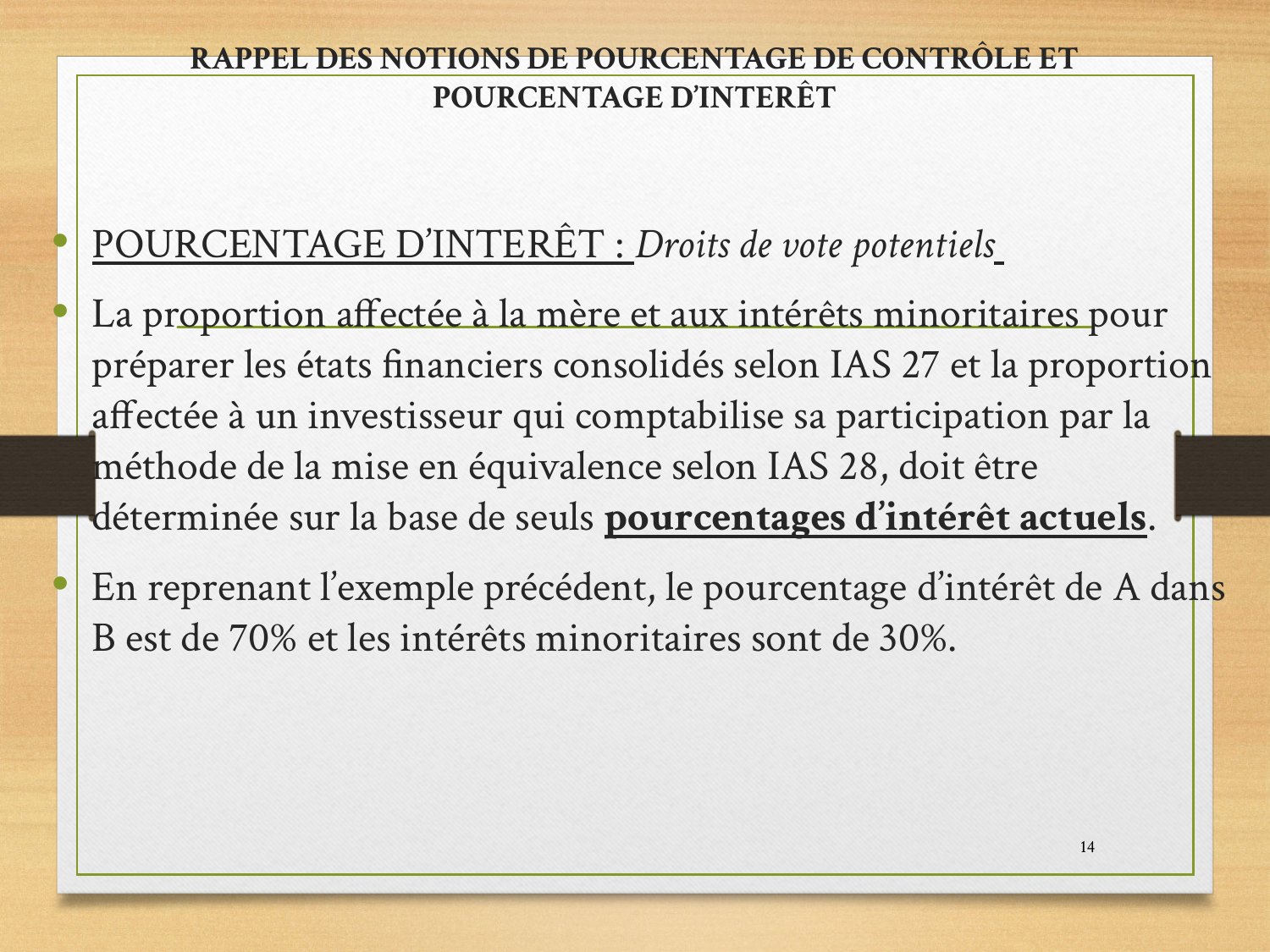

# RAPPEL DES NOTIONS DE POURCENTAGE DE CONTRÔLE ET POURCENTAGE D’INTERÊT

POURCENTAGE D’INTERÊT : Droits de vote potentiels
La proportion affectée à la mère et aux intérêts minoritaires pour préparer les états financiers consolidés selon IAS 27 et la proportion affectée à un investisseur qui comptabilise sa participation par la méthode de la mise en équivalence selon IAS 28, doit être déterminée sur la base de seuls pourcentages d’intérêt actuels.
En reprenant l’exemple précédent, le pourcentage d’intérêt de A dans B est de 70% et les intérêts minoritaires sont de 30%.
14